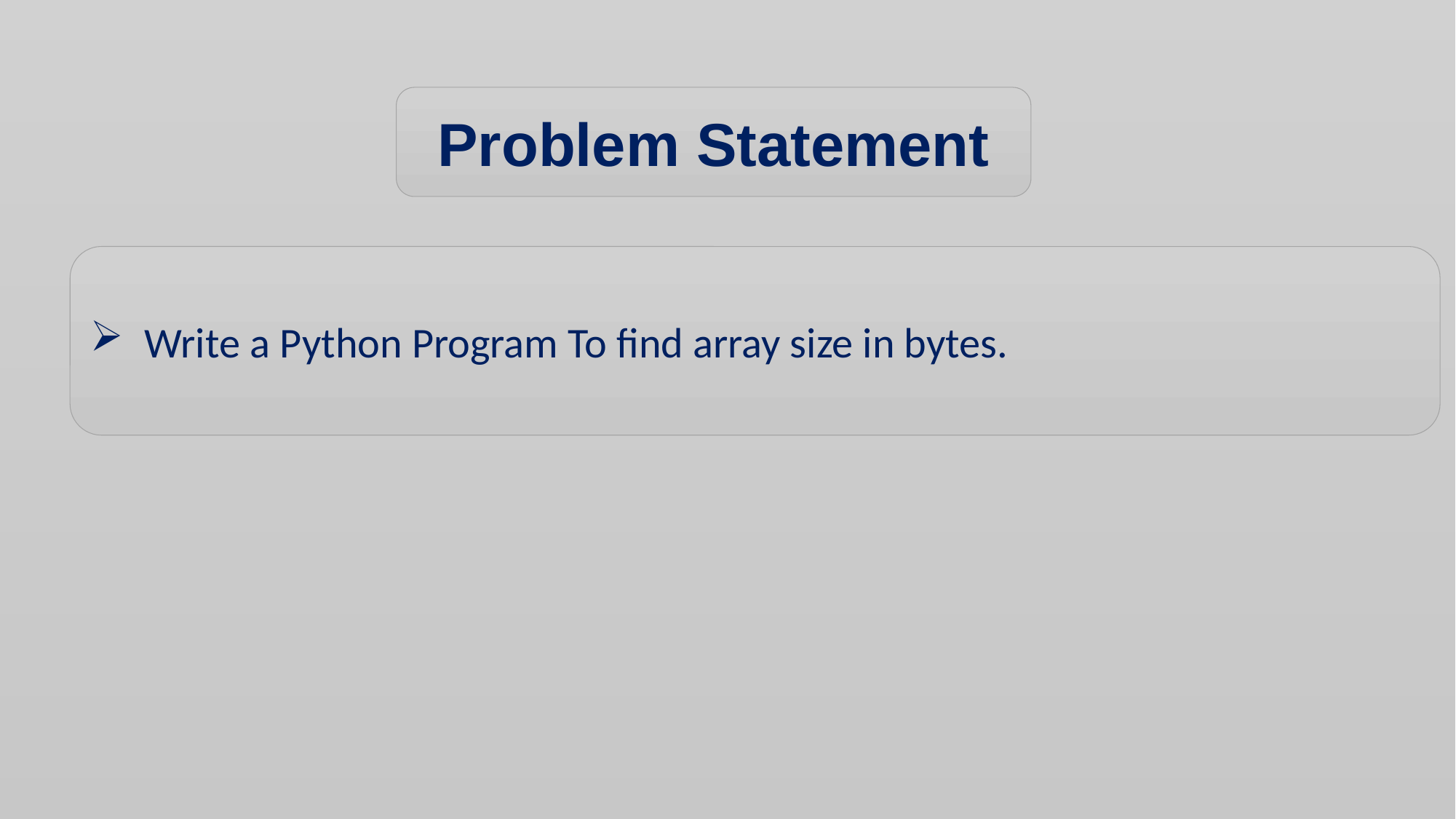

Problem Statement
Write a Python Program To find array size in bytes.